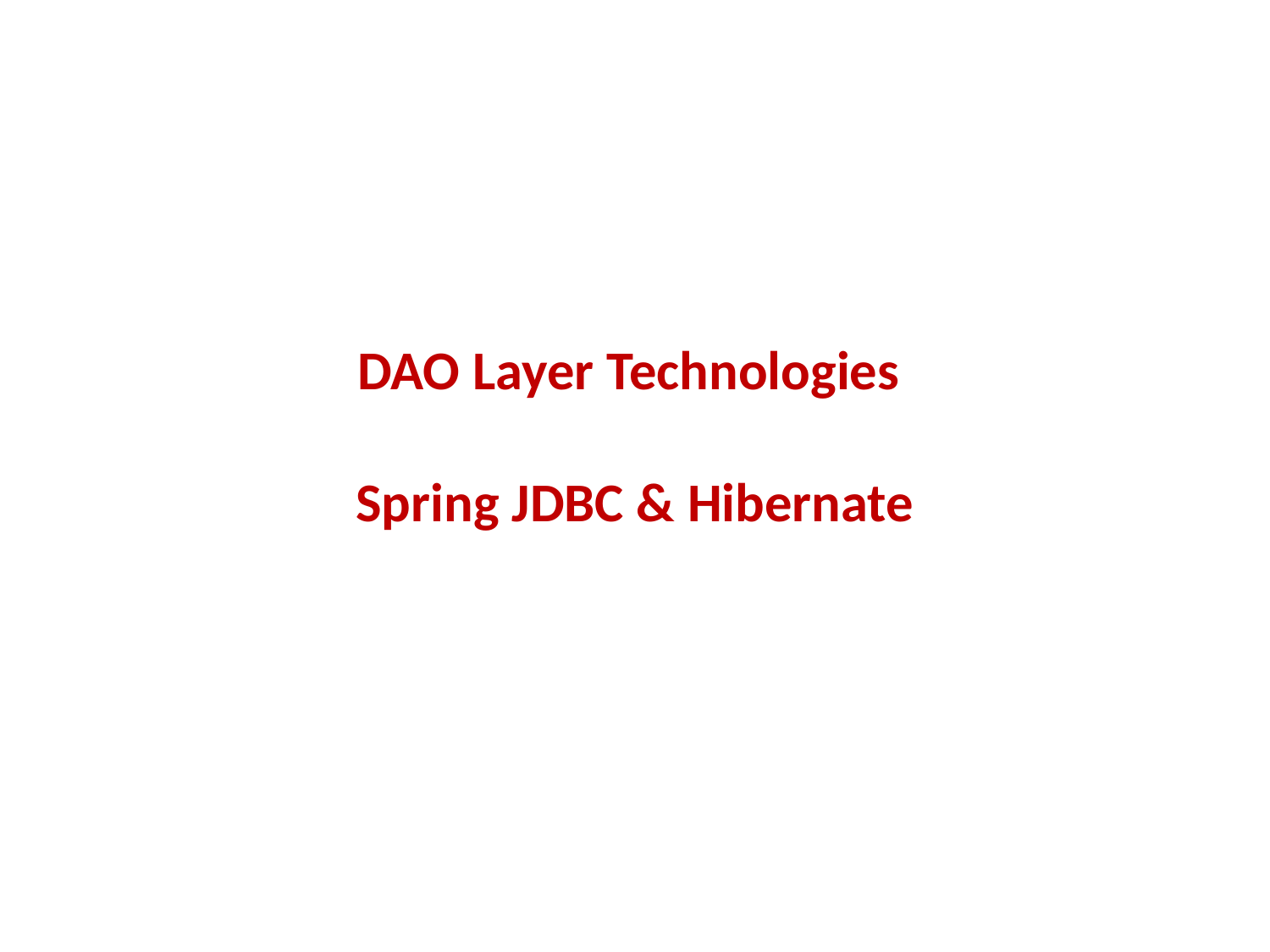

# DAO Layer Technologies Spring JDBC & Hibernate